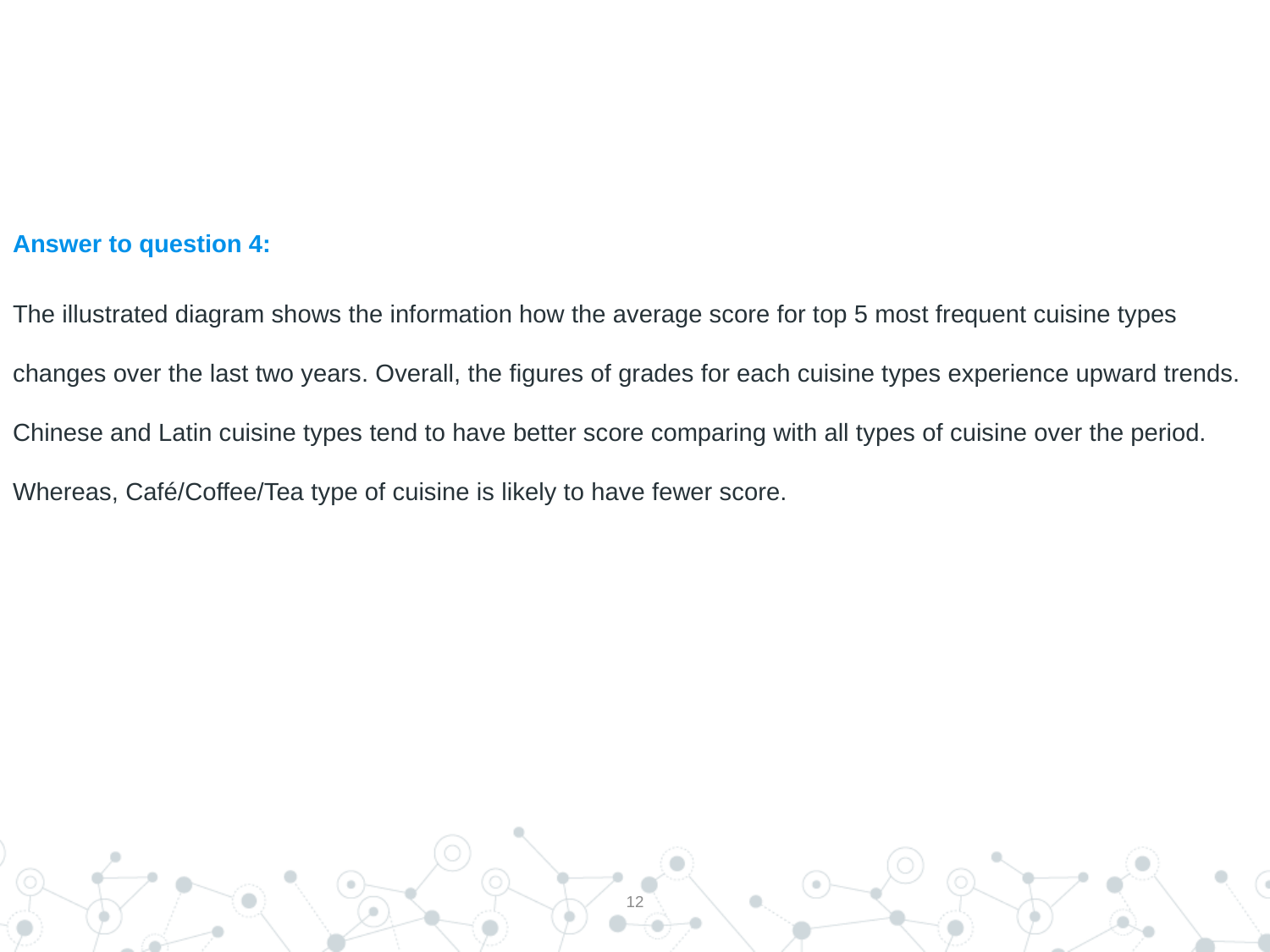

Answer to question 4:
The illustrated diagram shows the information how the average score for top 5 most frequent cuisine types changes over the last two years. Overall, the figures of grades for each cuisine types experience upward trends. Chinese and Latin cuisine types tend to have better score comparing with all types of cuisine over the period. Whereas, Café/Coffee/Tea type of cuisine is likely to have fewer score.
12